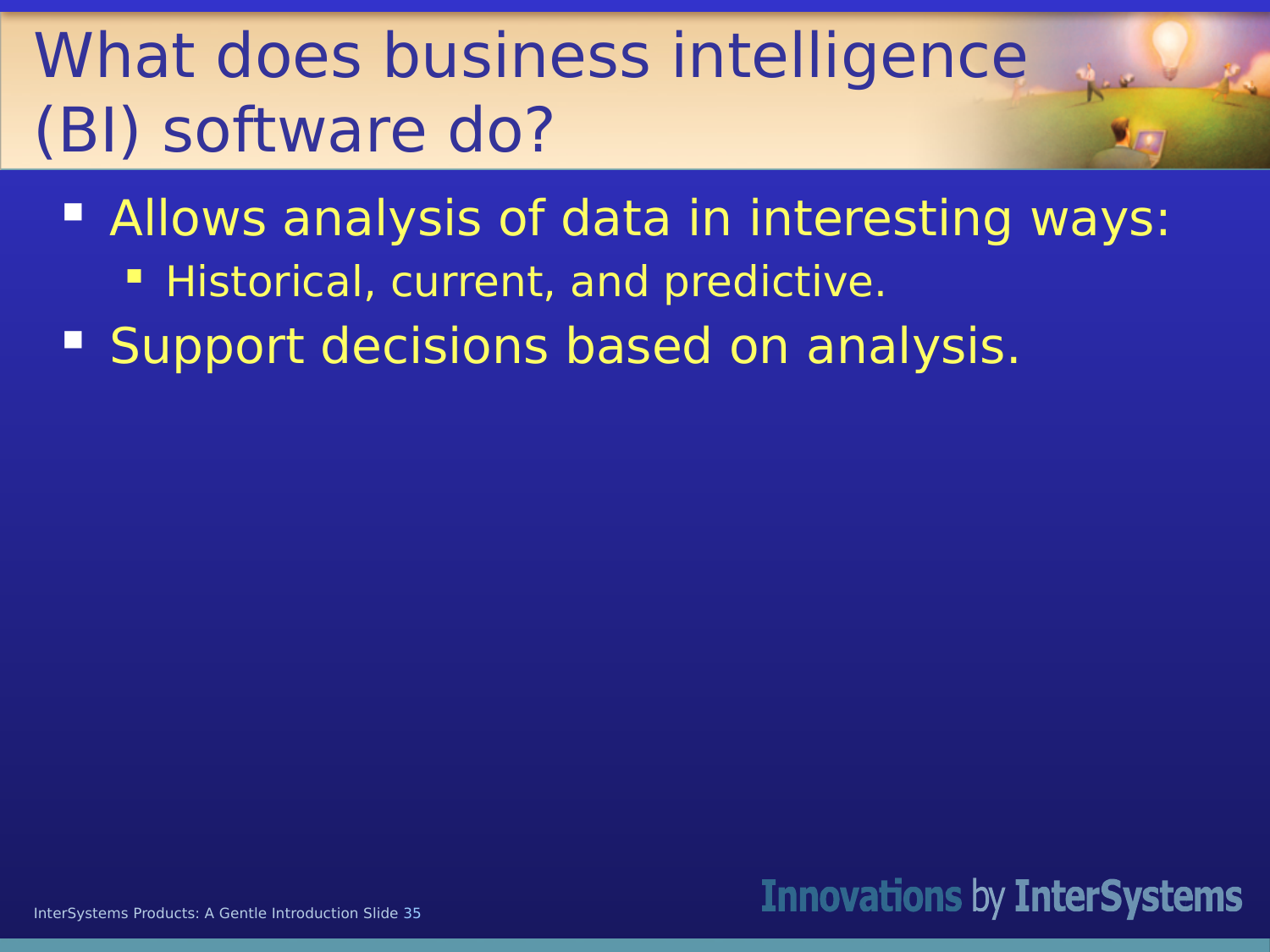

# What does business intelligence (BI) software do?
Allows analysis of data in interesting ways:
Historical, current, and predictive.
Support decisions based on analysis.